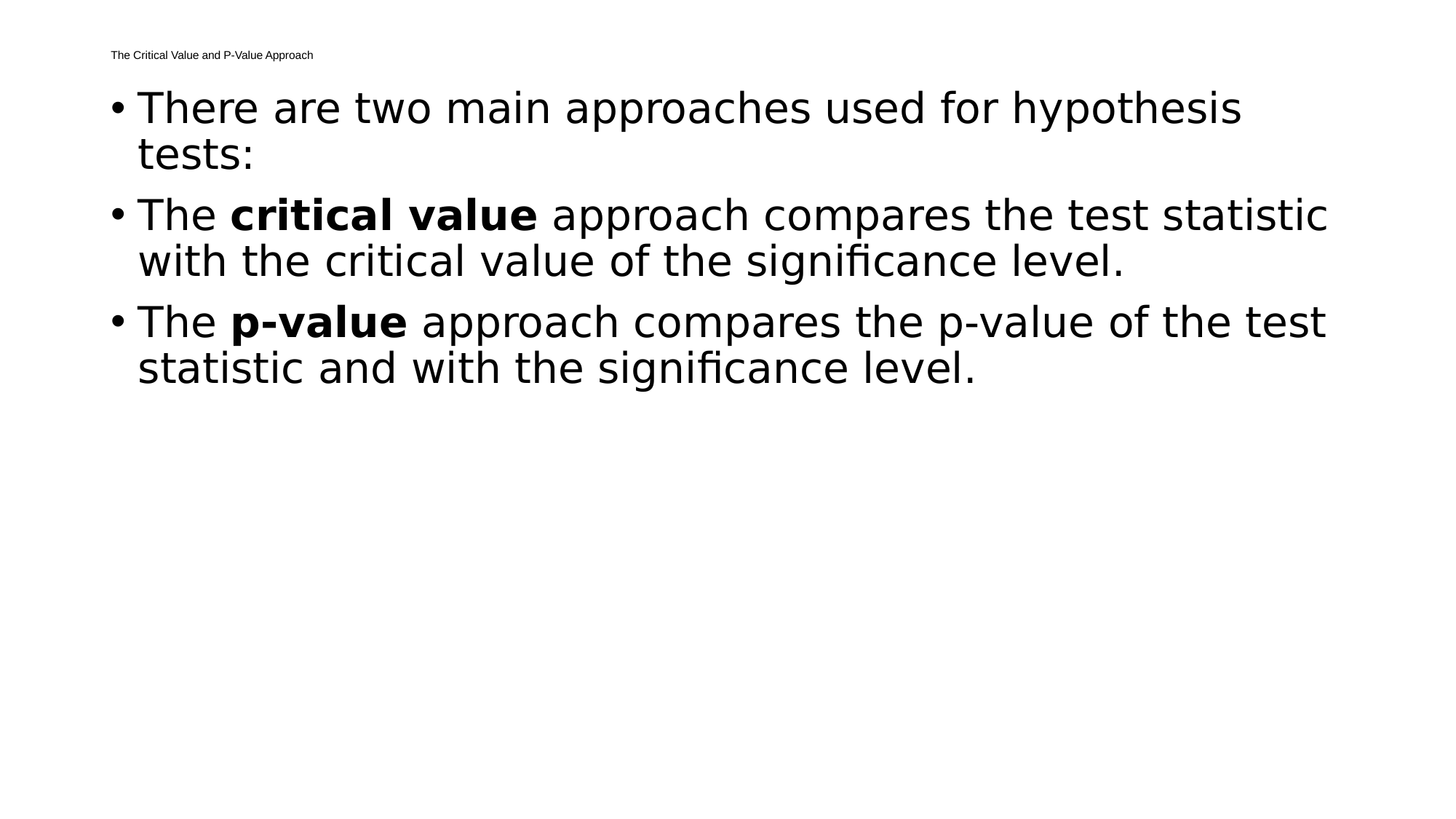

# The Critical Value and P-Value Approach
There are two main approaches used for hypothesis tests:
The critical value approach compares the test statistic with the critical value of the significance level.
The p-value approach compares the p-value of the test statistic and with the significance level.